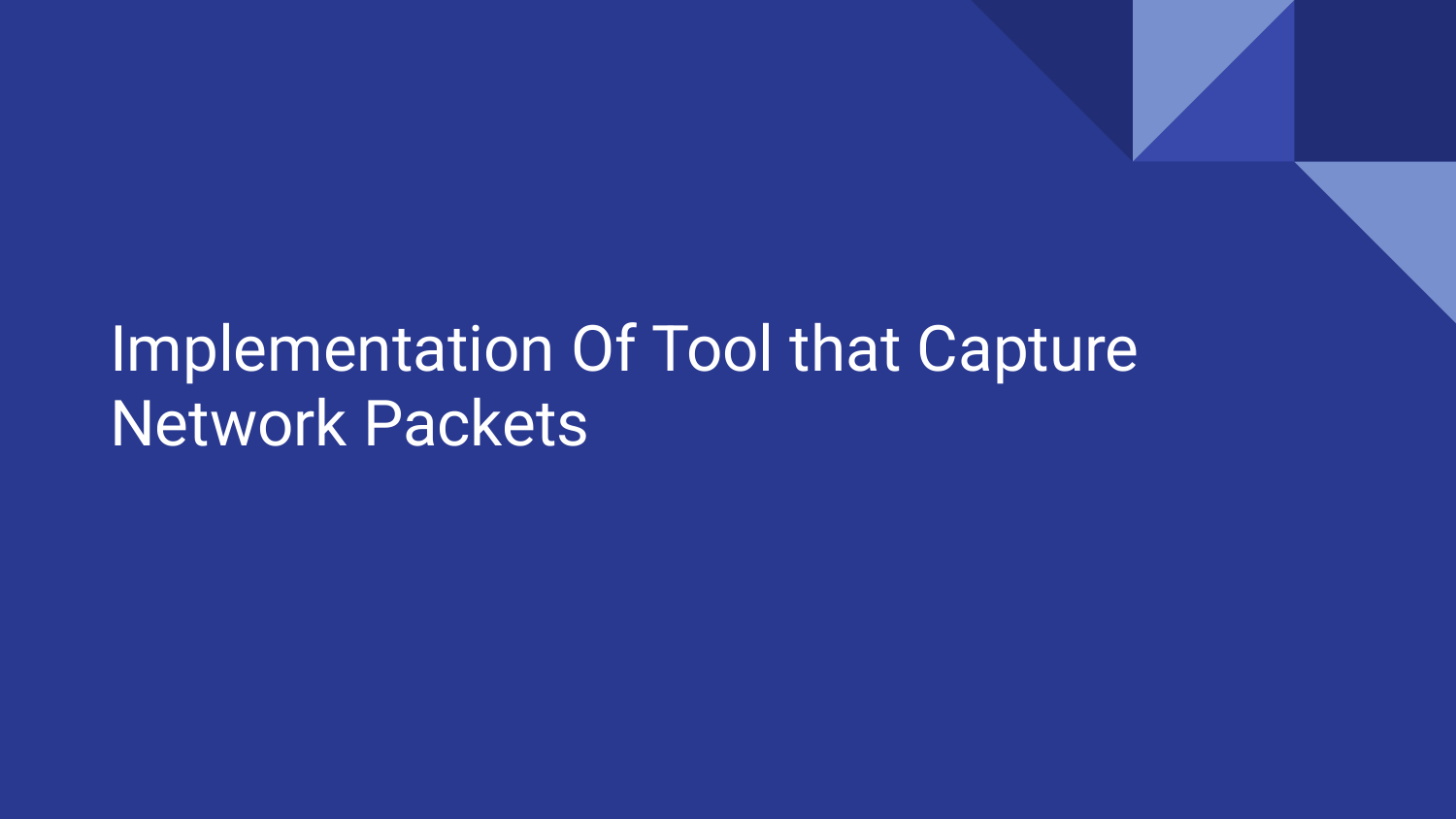

# Implementation Of Tool that Capture Network Packets